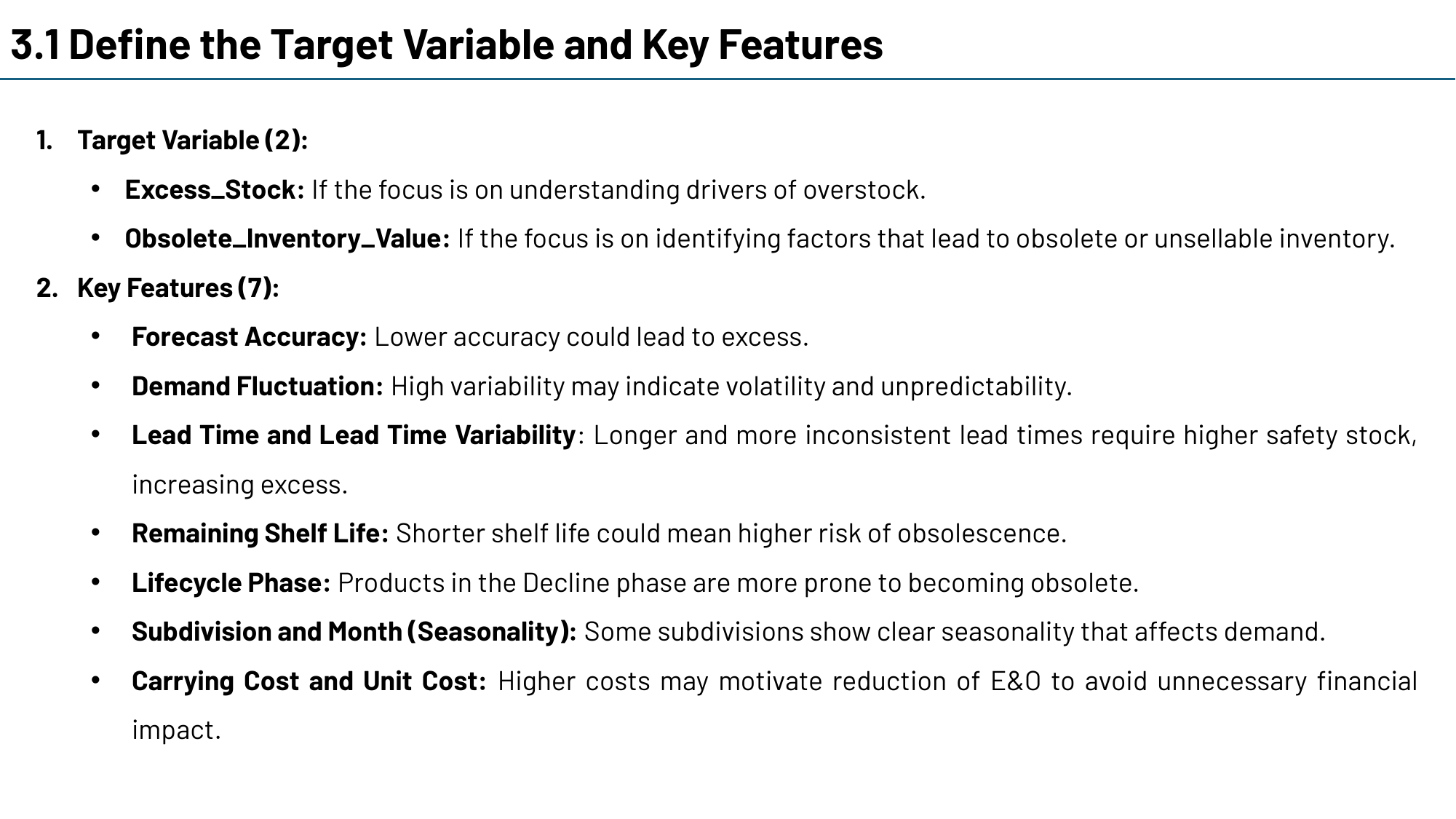

3.1 Define the Target Variable and Key Features
Target Variable (2):
Excess_Stock: If the focus is on understanding drivers of overstock.
Obsolete_Inventory_Value: If the focus is on identifying factors that lead to obsolete or unsellable inventory.
Key Features (7):
Forecast Accuracy: Lower accuracy could lead to excess.
Demand Fluctuation: High variability may indicate volatility and unpredictability.
Lead Time and Lead Time Variability: Longer and more inconsistent lead times require higher safety stock, increasing excess.
Remaining Shelf Life: Shorter shelf life could mean higher risk of obsolescence.
Lifecycle Phase: Products in the Decline phase are more prone to becoming obsolete.
Subdivision and Month (Seasonality): Some subdivisions show clear seasonality that affects demand.
Carrying Cost and Unit Cost: Higher costs may motivate reduction of E&O to avoid unnecessary financial impact.